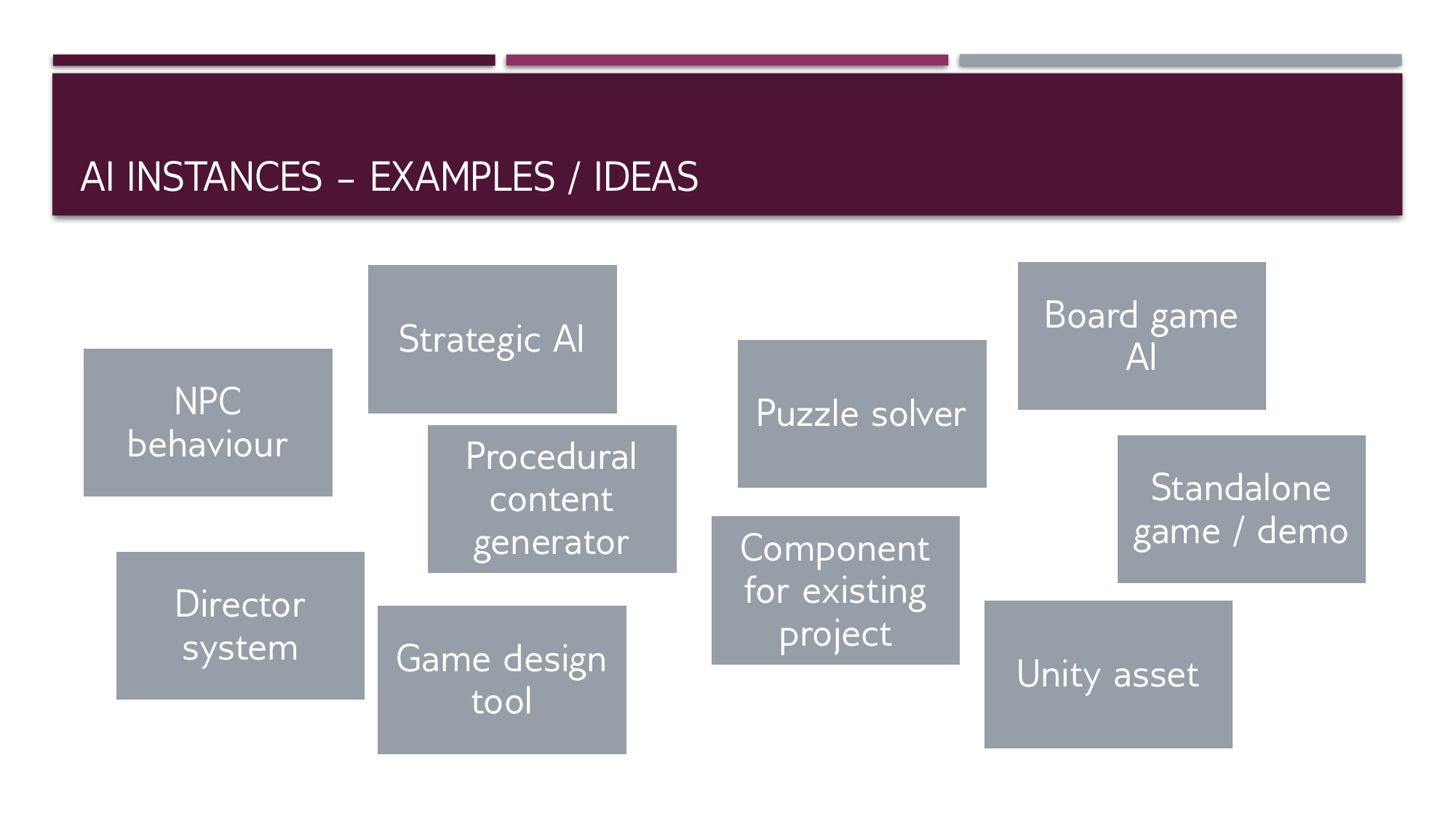

# AI instances – examples / ideas
NPC behaviour
Strategic AI
Puzzle solver
Board game AI
Director system
Game design tool
Procedural content generator
Standalone game / demo
Component for existing project
Unity asset